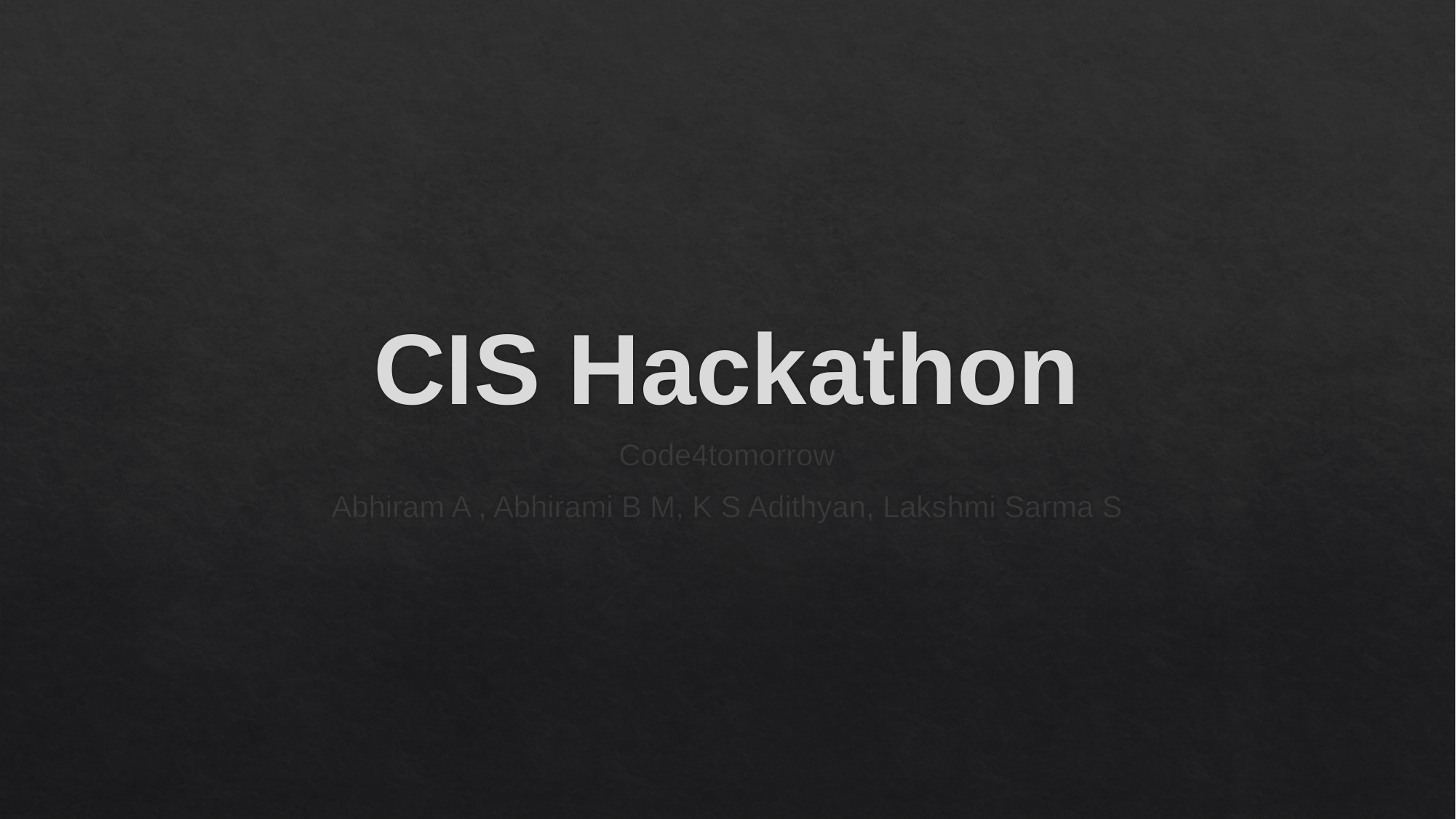

# CIS Hackathon
Code4tomorrow
Abhiram A , Abhirami B M, K S Adithyan, Lakshmi Sarma S